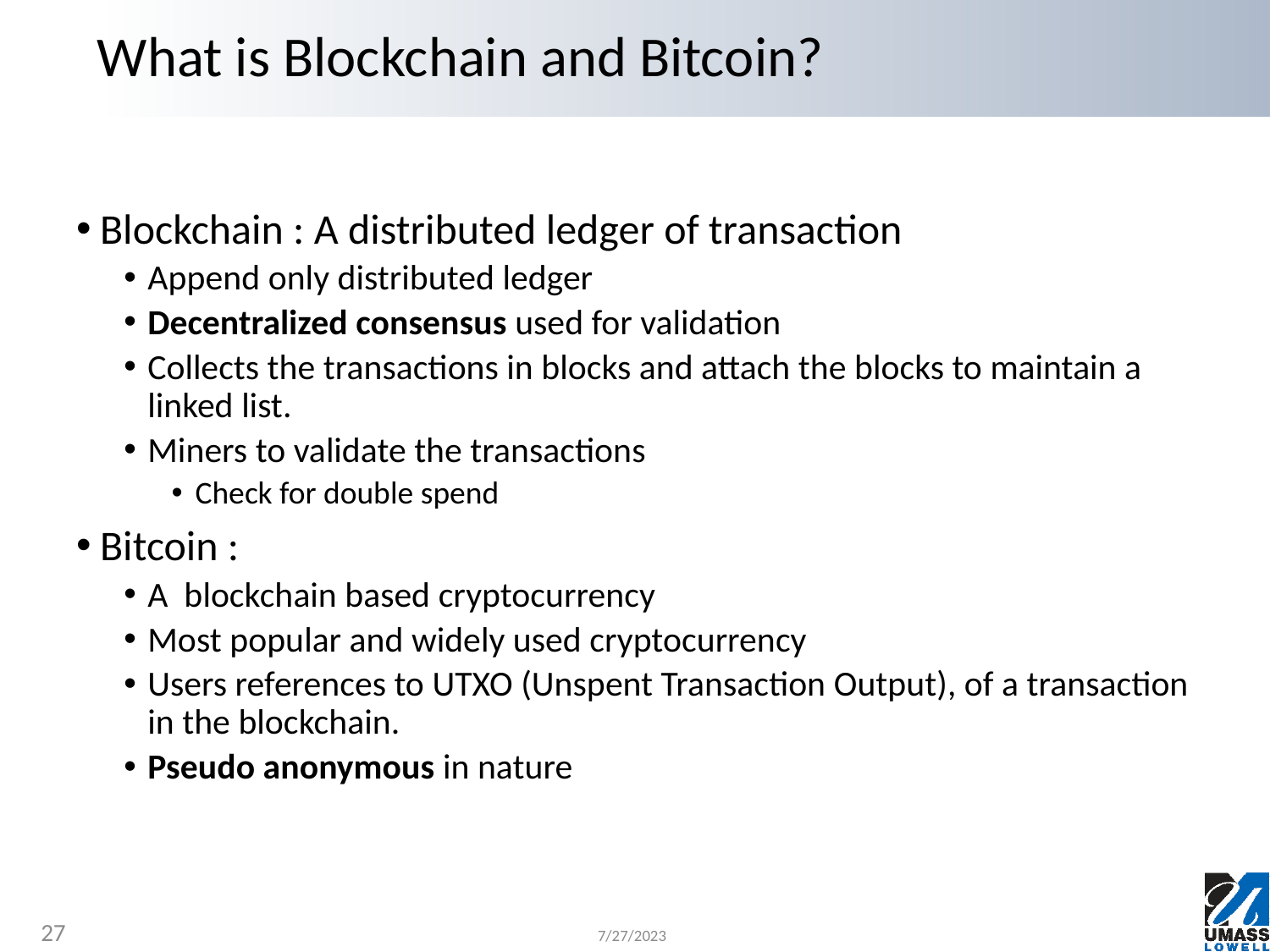

# What is Blockchain and Bitcoin?
Blockchain : A distributed ledger of transaction
Append only distributed ledger
Decentralized consensus used for validation
Collects the transactions in blocks and attach the blocks to maintain a linked list.
Miners to validate the transactions
Check for double spend
Bitcoin :
A  blockchain based cryptocurrency
Most popular and widely used cryptocurrency
Users references to UTXO (Unspent Transaction Output), of a transaction in the blockchain.
Pseudo anonymous in nature

27
7/27/2023